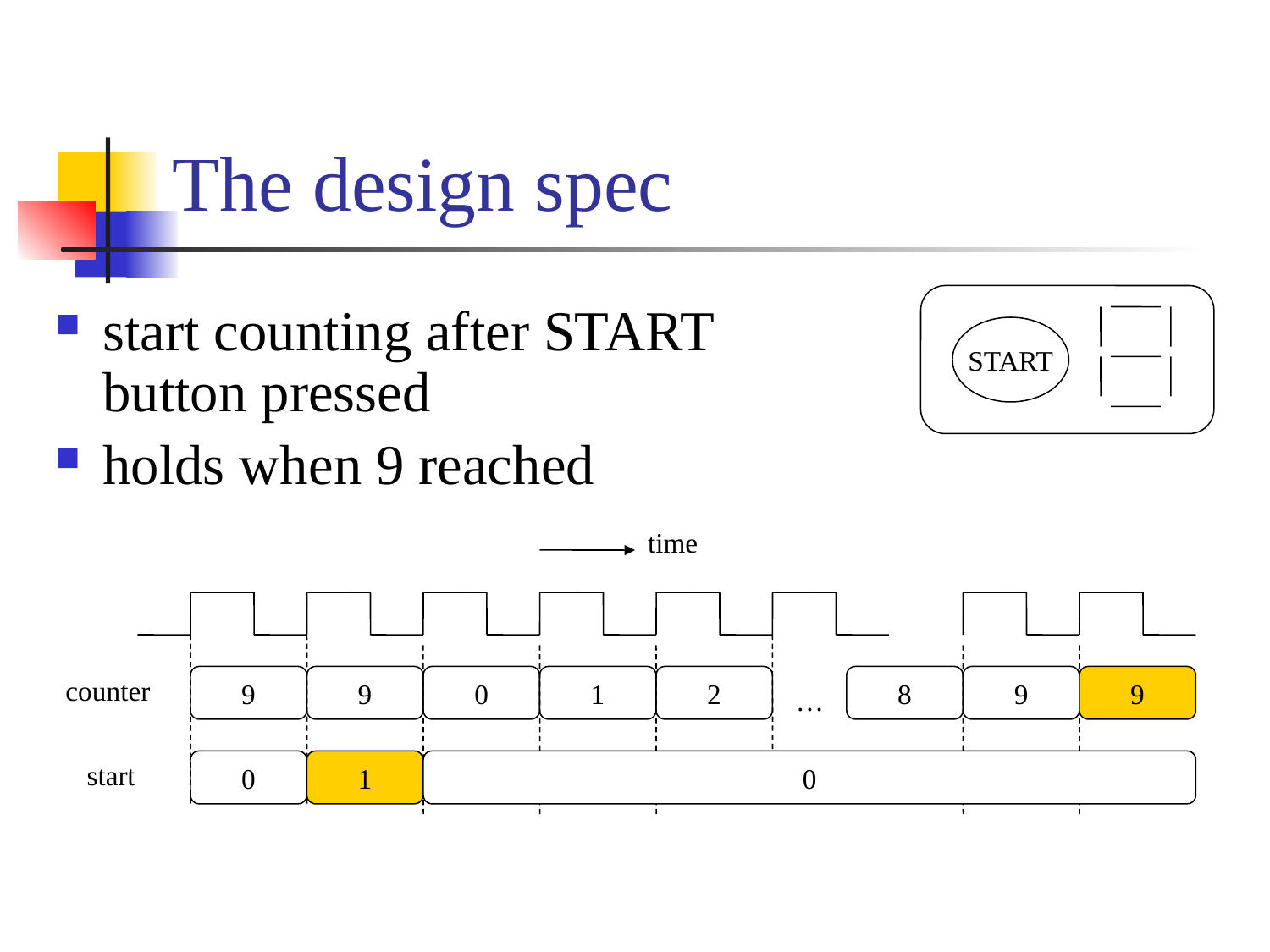

# The design spec

START
start counting after START button pressed
holds when 9 reached
time

counter
9
9
0
1
2
8
9
9
…
start
0
1
0